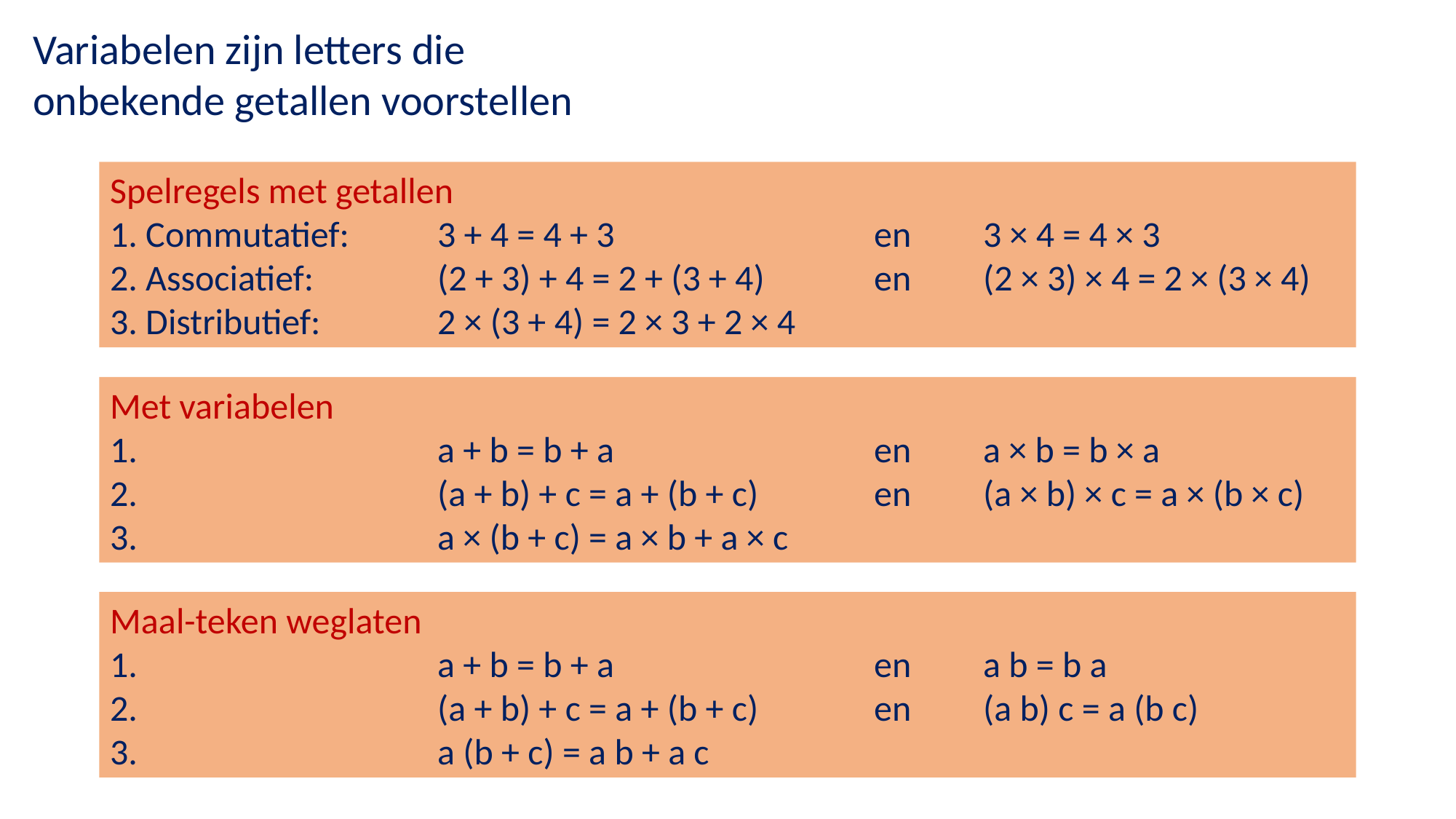

Variabelen zijn letters die
onbekende getallen voorstellen
Spelregels met getallen
1. Commutatief:	3 + 4 = 4 + 3 			en	3 × 4 = 4 × 3
2. Associatief:		(2 + 3) + 4 = 2 + (3 + 4) 	en 	(2 × 3) × 4 = 2 × (3 × 4)
3. Distributief:		2 × (3 + 4) = 2 × 3 + 2 × 4
Met variabelen
1.			a + b = b + a 			en	a × b = b × a
2.			(a + b) + c = a + (b + c) 	en 	(a × b) × c = a × (b × c)
3.			a × (b + c) = a × b + a × c
Maal-teken weglaten
1.			a + b = b + a 			en	a b = b a
2.			(a + b) + c = a + (b + c) 	en 	(a b) c = a (b c)
3.			a (b + c) = a b + a c